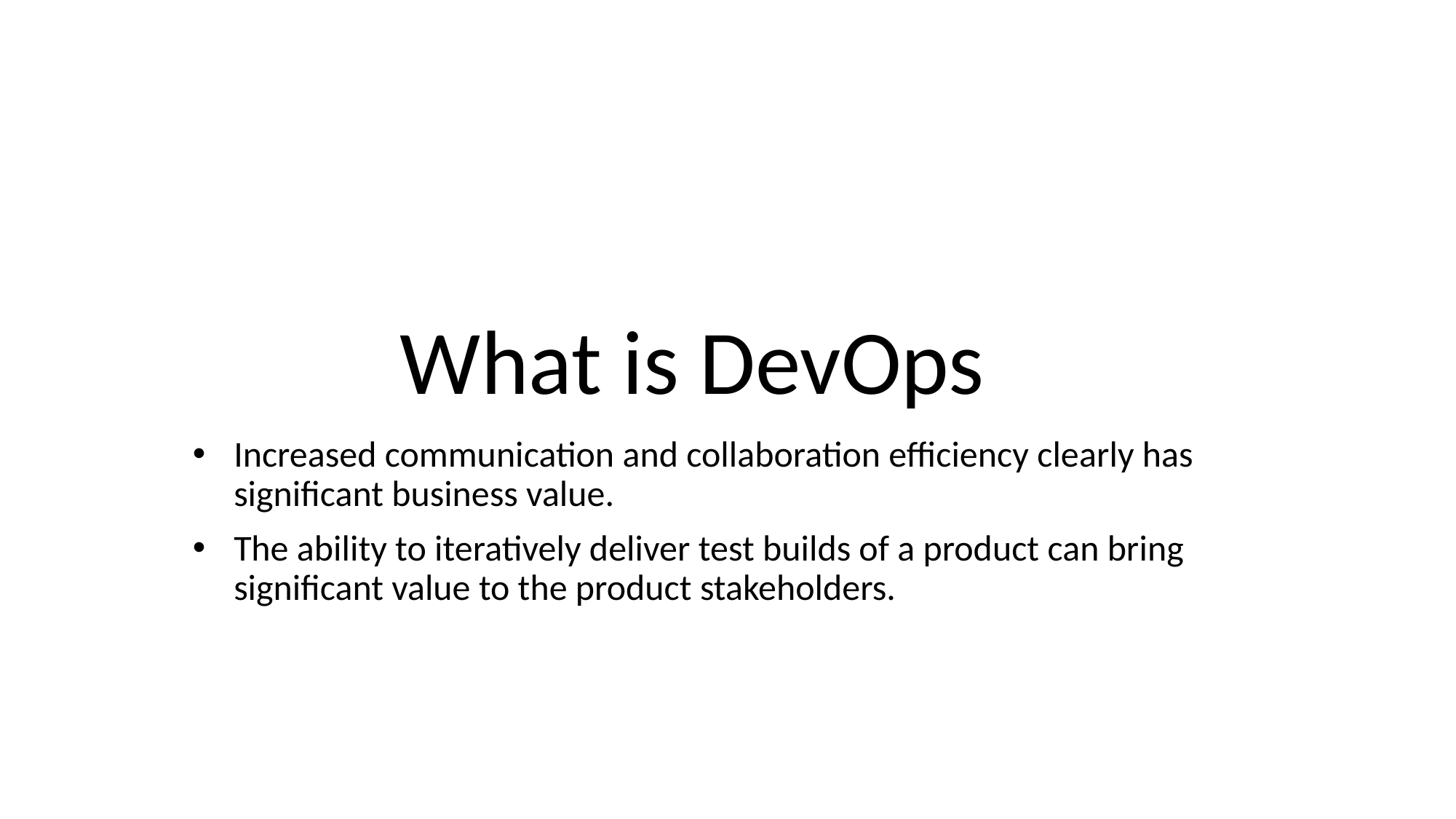

# What is DevOps
Increased communication and collaboration efficiency clearly has significant business value.
The ability to iteratively deliver test builds of a product can bring significant value to the product stakeholders.